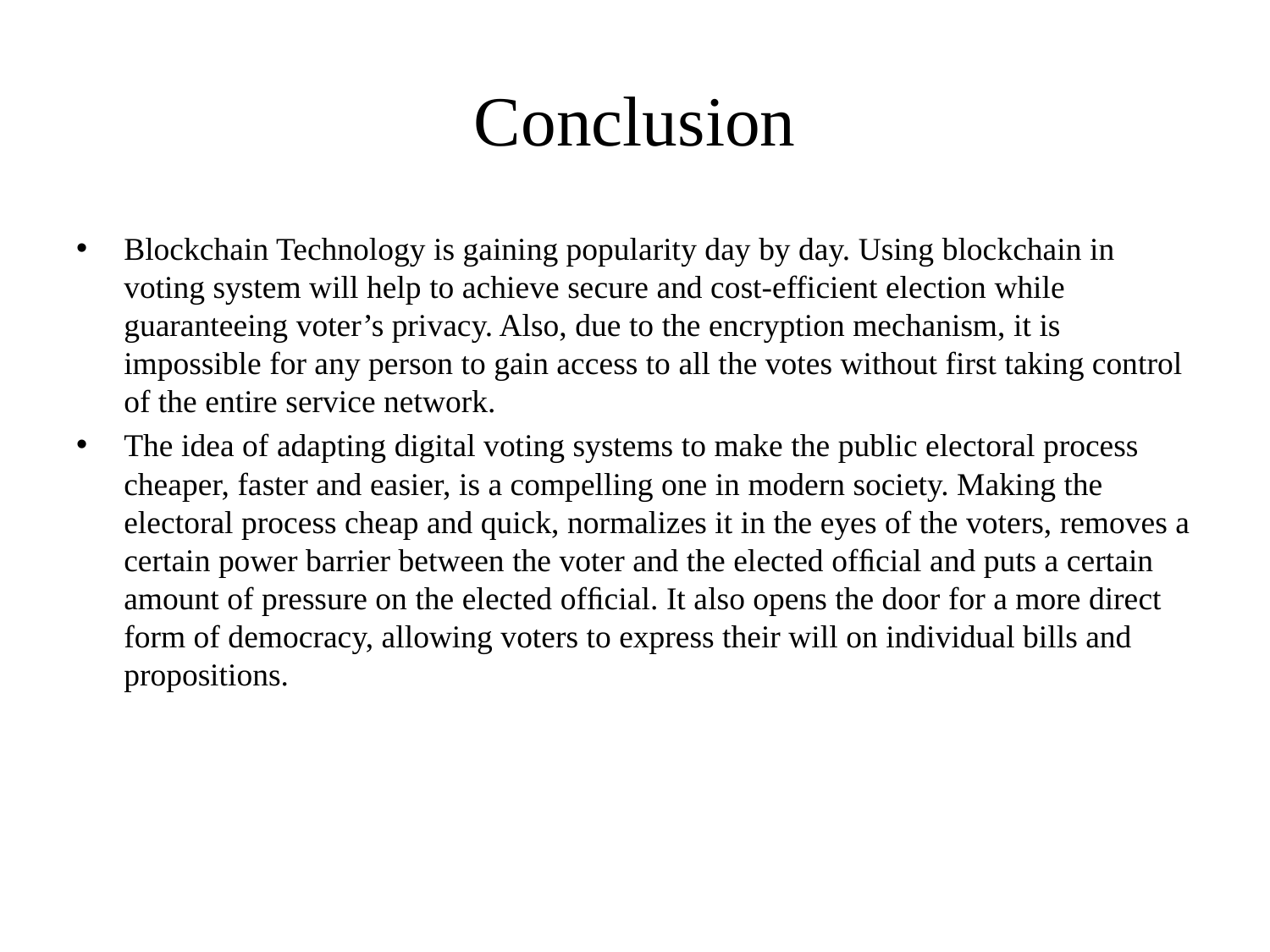

# Conclusion
Blockchain Technology is gaining popularity day by day. Using blockchain in voting system will help to achieve secure and cost-efficient election while guaranteeing voter’s privacy. Also, due to the encryption mechanism, it is impossible for any person to gain access to all the votes without first taking control of the entire service network.
The idea of adapting digital voting systems to make the public electoral process cheaper, faster and easier, is a compelling one in modern society. Making the electoral process cheap and quick, normalizes it in the eyes of the voters, removes a certain power barrier between the voter and the elected ofﬁcial and puts a certain amount of pressure on the elected ofﬁcial. It also opens the door for a more direct form of democracy, allowing voters to express their will on individual bills and propositions.